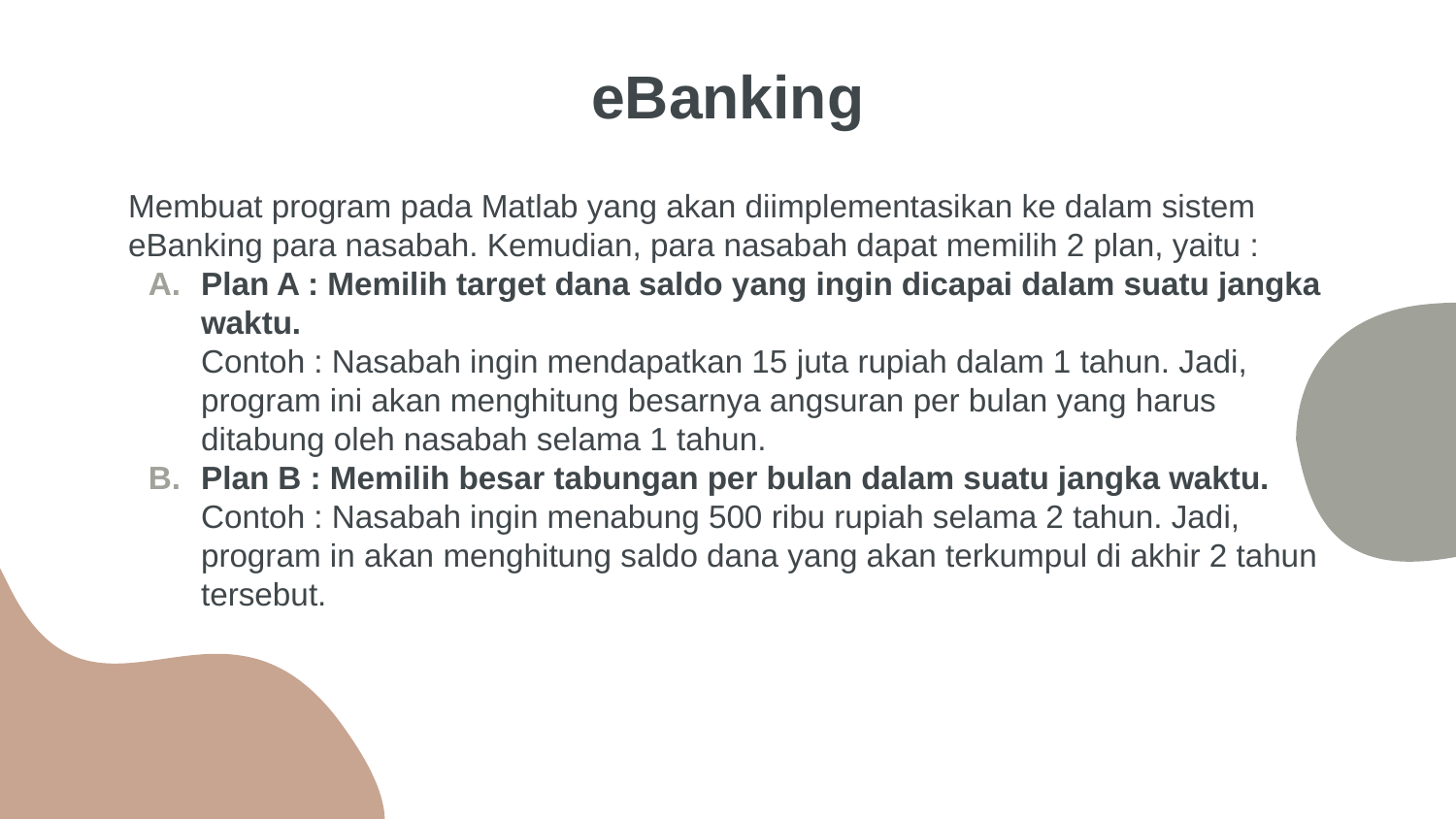

# eBanking
Membuat program pada Matlab yang akan diimplementasikan ke dalam sistem eBanking para nasabah. Kemudian, para nasabah dapat memilih 2 plan, yaitu :
Plan A : Memilih target dana saldo yang ingin dicapai dalam suatu jangka waktu.
Contoh : Nasabah ingin mendapatkan 15 juta rupiah dalam 1 tahun. Jadi, program ini akan menghitung besarnya angsuran per bulan yang harus ditabung oleh nasabah selama 1 tahun.
Plan B : Memilih besar tabungan per bulan dalam suatu jangka waktu.
Contoh : Nasabah ingin menabung 500 ribu rupiah selama 2 tahun. Jadi, program in akan menghitung saldo dana yang akan terkumpul di akhir 2 tahun tersebut.